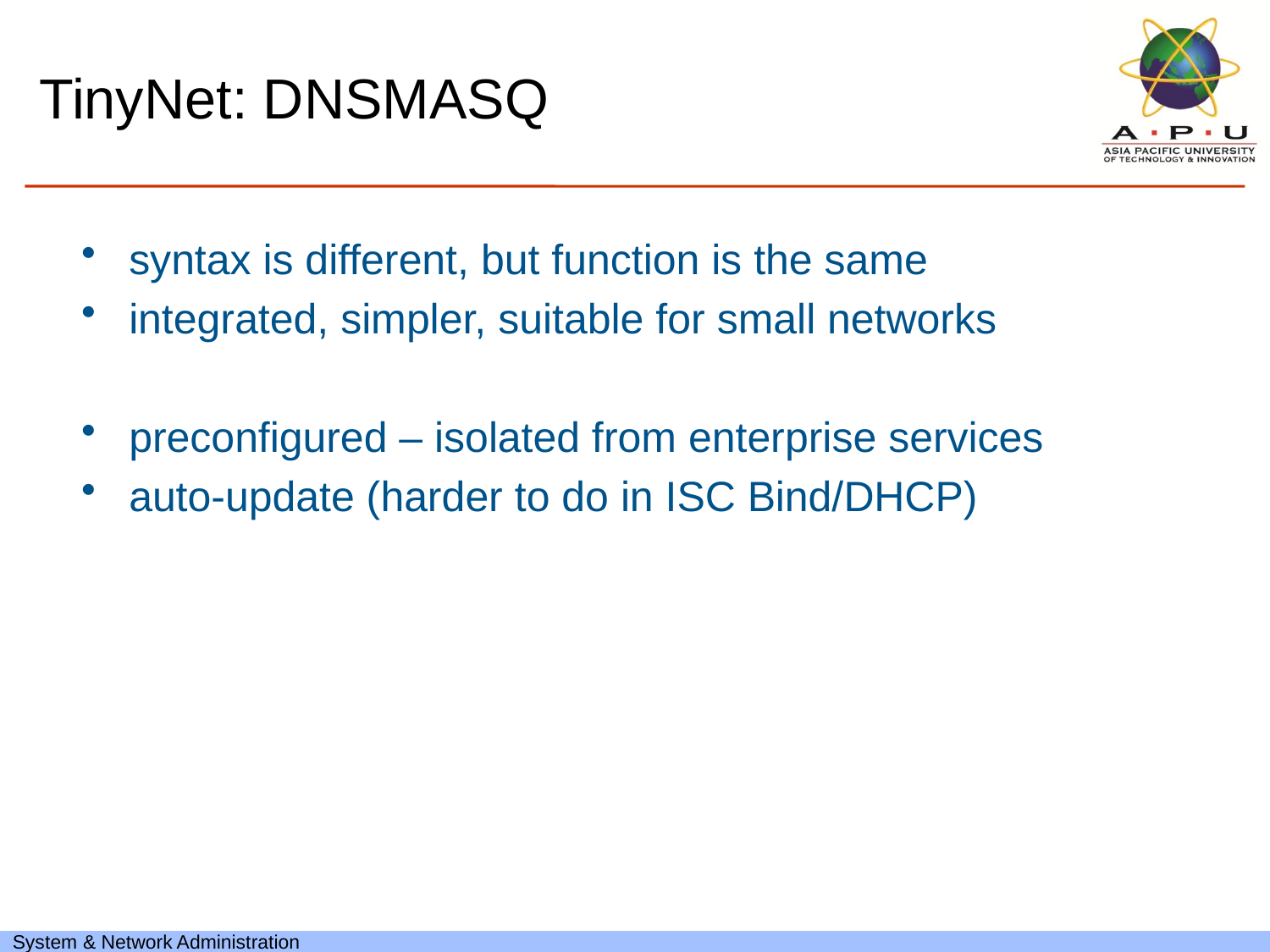

# TinyNet: DNSMASQ
syntax is different, but function is the same
integrated, simpler, suitable for small networks

preconfigured – isolated from enterprise services
auto-update (harder to do in ISC Bind/DHCP)